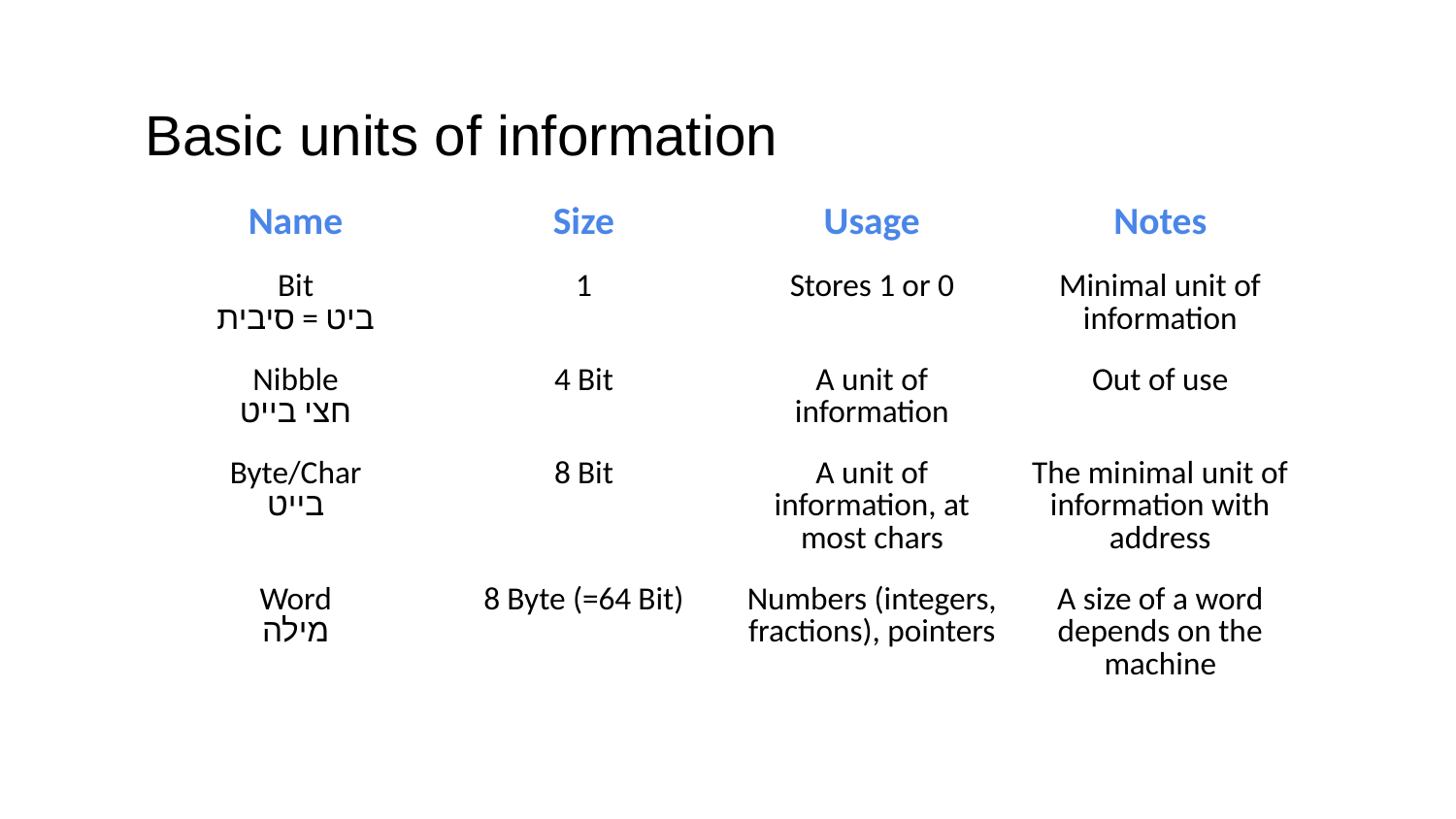

# Basic units of information

| Name | Size | Usage | Notes |
| --- | --- | --- | --- |
| Bit ביט = סיבית | 1 | Stores 1 or 0 | Minimal unit of information |
| Nibble חצי בייט | 4 Bit | A unit of information | Out of use |
| Byte/Char בייט | 8 Bit | A unit of information, at most chars | The minimal unit of information with address |
| Word מילה | 8 Byte (=64 Bit) | Numbers (integers, fractions), pointers | A size of a word depends on the machine |